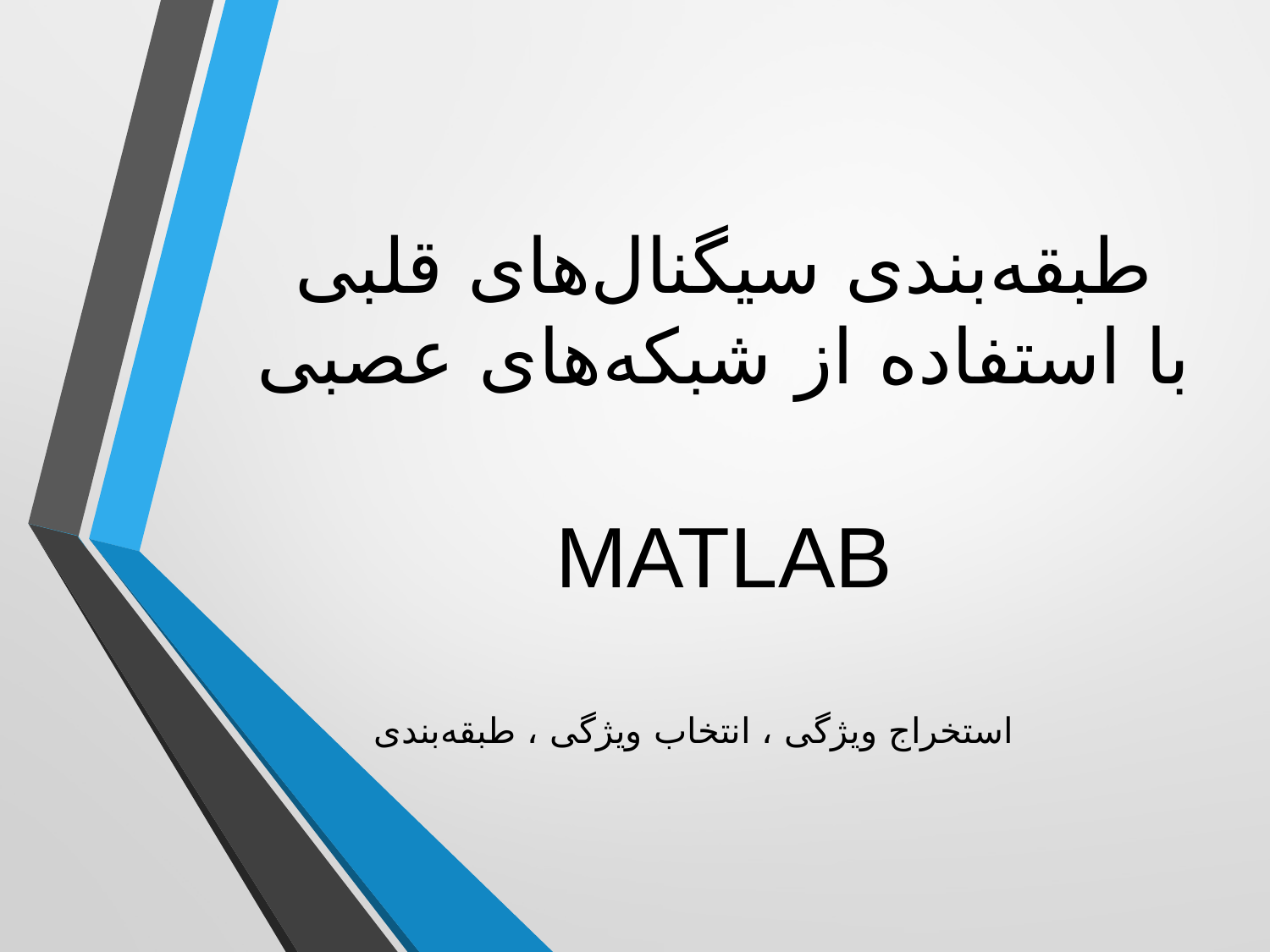

# طبقه‌بندی سیگنال‌های قلبی با استفاده از شبکه‌های عصبی MATLAB
استخراج ویژگی ، انتخاب ویژگی ، طبقه‌بندی